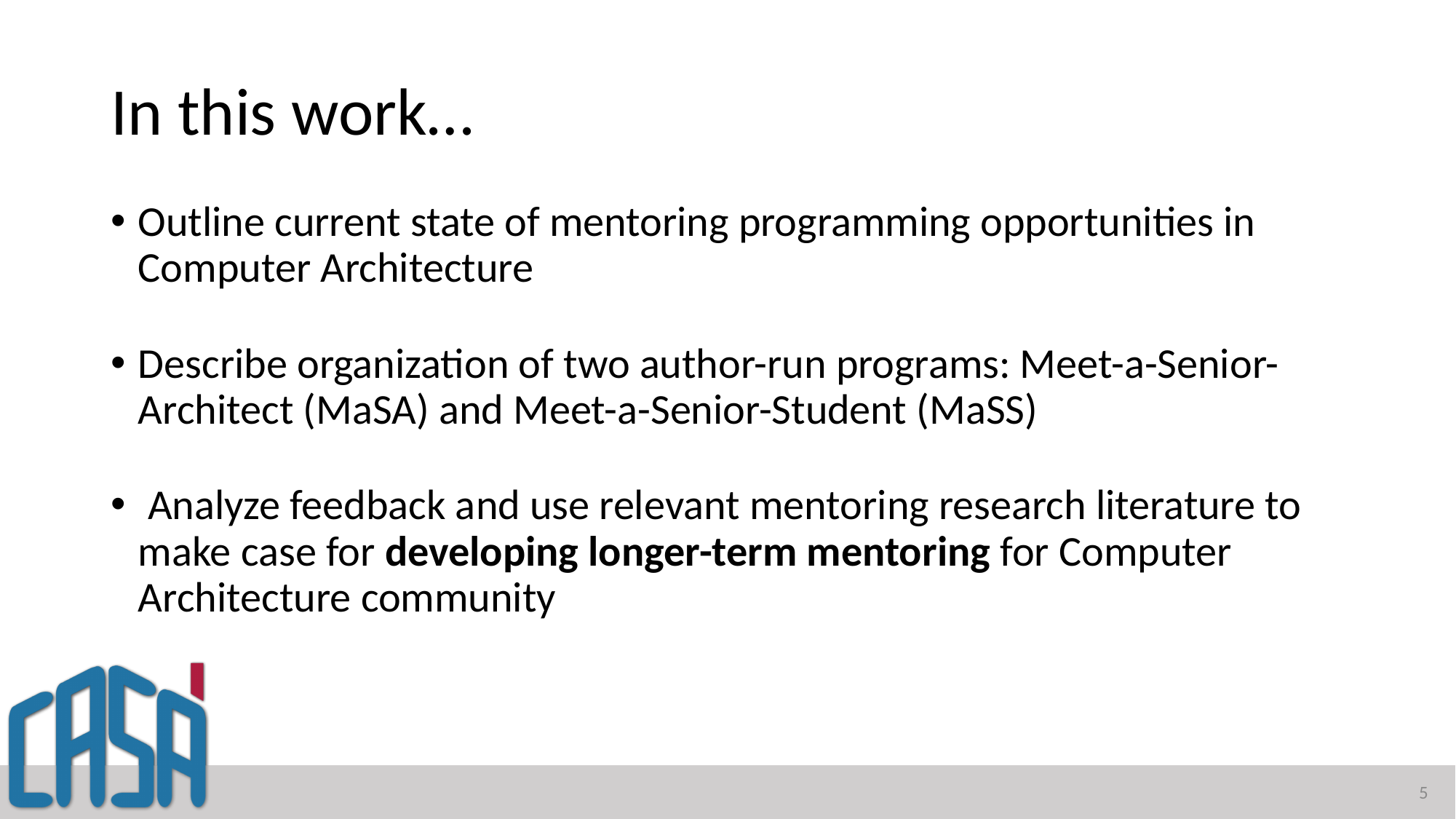

# In this work…
Outline current state of mentoring programming opportunities in Computer Architecture

Describe organization of two author-run programs: Meet-a-Senior-Architect (MaSA) and Meet-a-Senior-Student (MaSS)

 Analyze feedback and use relevant mentoring research literature to make case for developing longer-term mentoring for Computer Architecture community
5